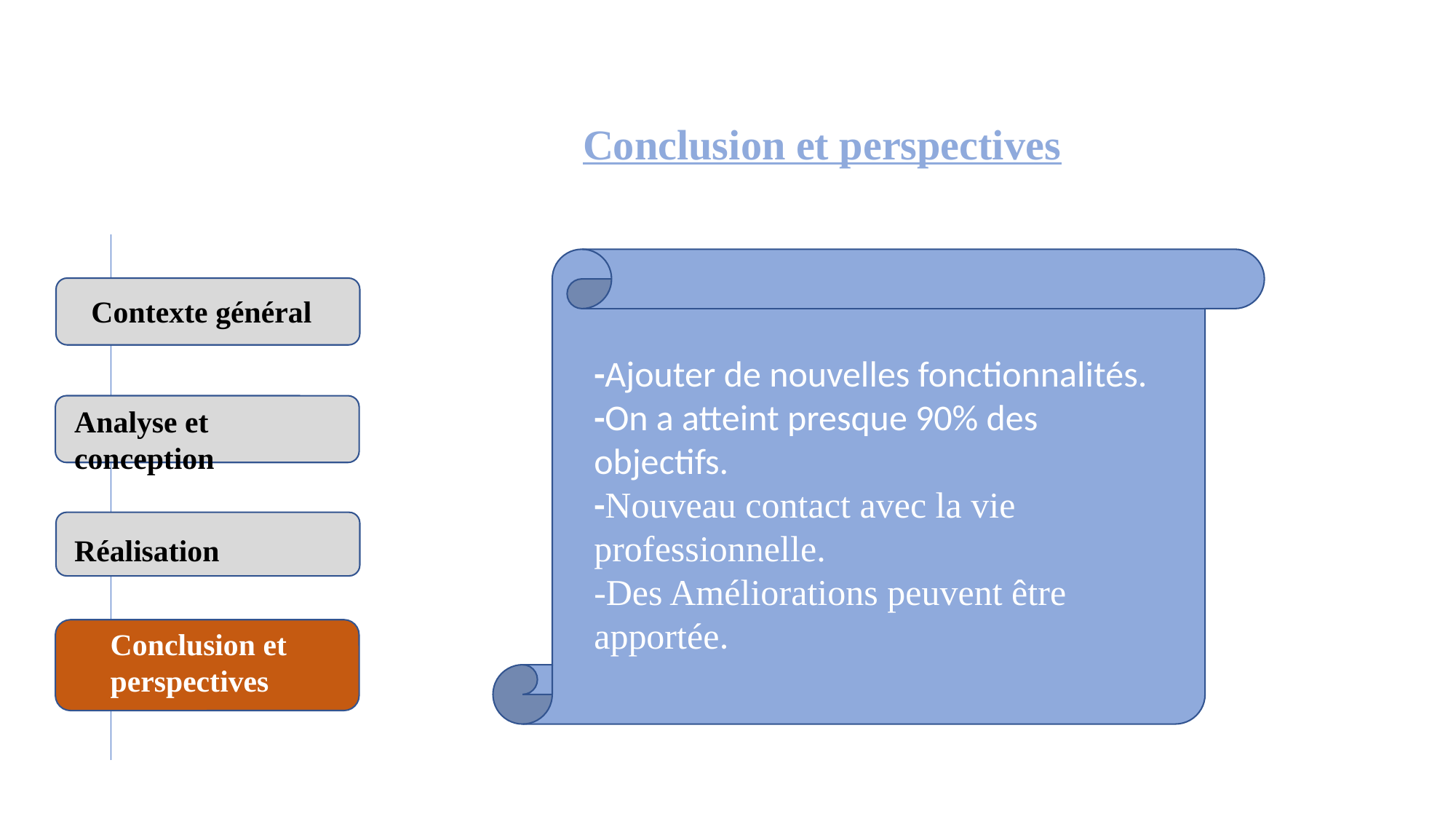

Conclusion et perspectives

Contexte général
Contexte général
Contexte général
-Ajouter de nouvelles fonctionnalités.
-On a atteint presque 90% des objectifs.
-Nouveau contact avec la vie professionnelle.
-Des Améliorations peuvent être apportée.

Analyse et conception

Réalisation

Conclusion et perspectives